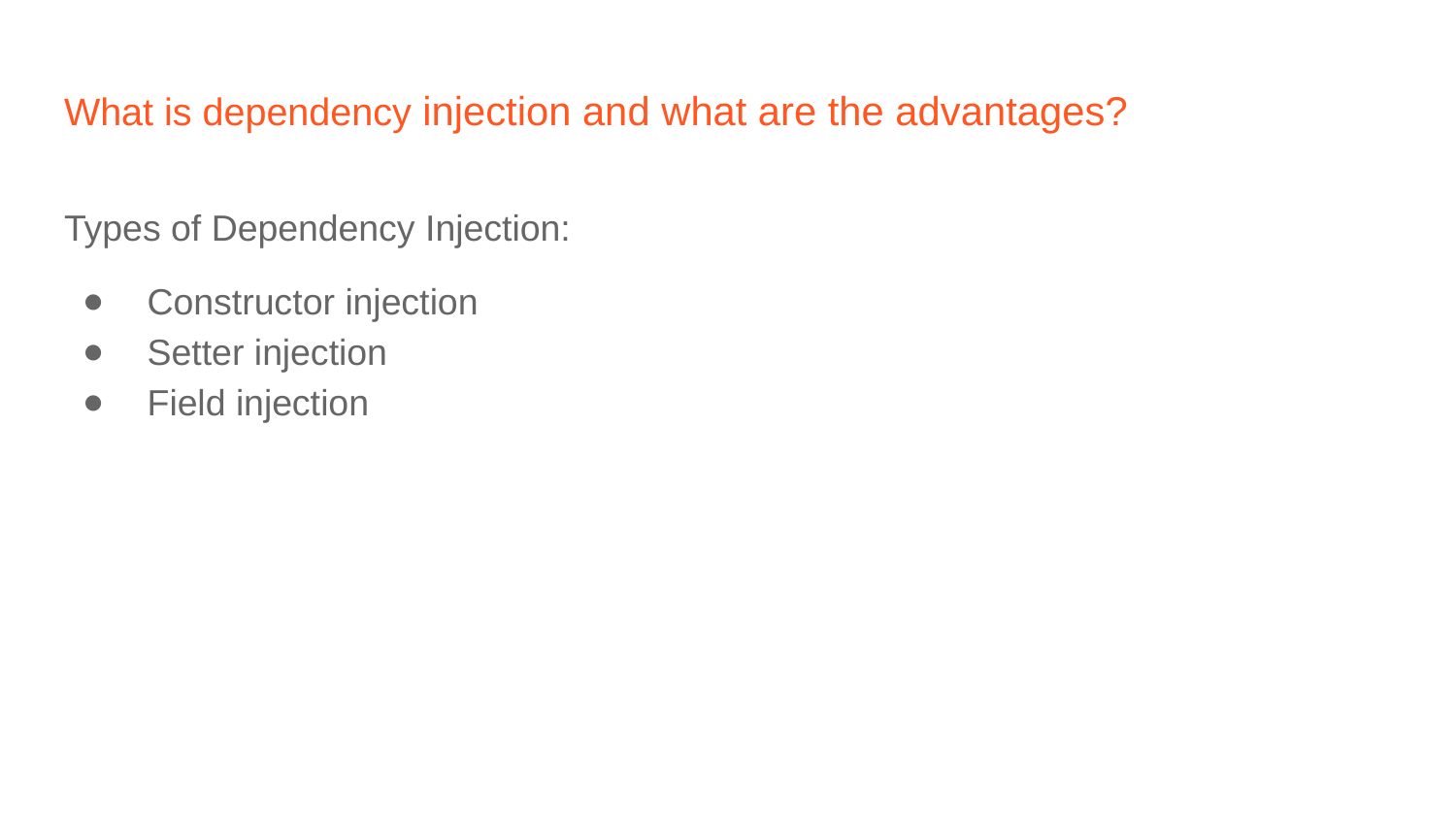

# What is dependency injection and what are the advantages?
Types of Dependency Injection:
 Constructor injection
 Setter injection
 Field injection